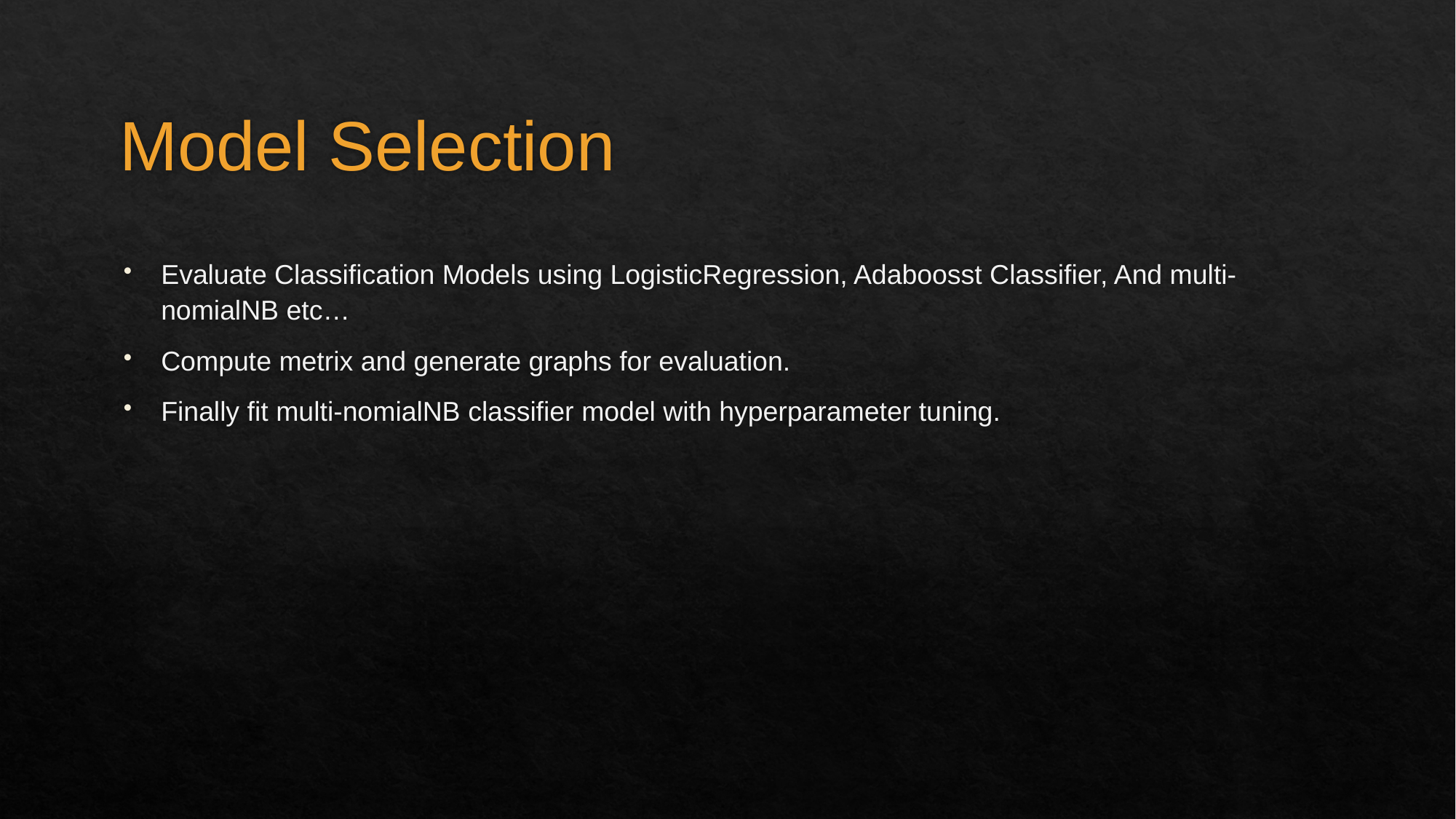

# Model Selection
Evaluate Classification Models using LogisticRegression, Adaboosst Classifier, And multi-nomialNB etc…
Compute metrix and generate graphs for evaluation.
Finally fit multi-nomialNB classifier model with hyperparameter tuning.